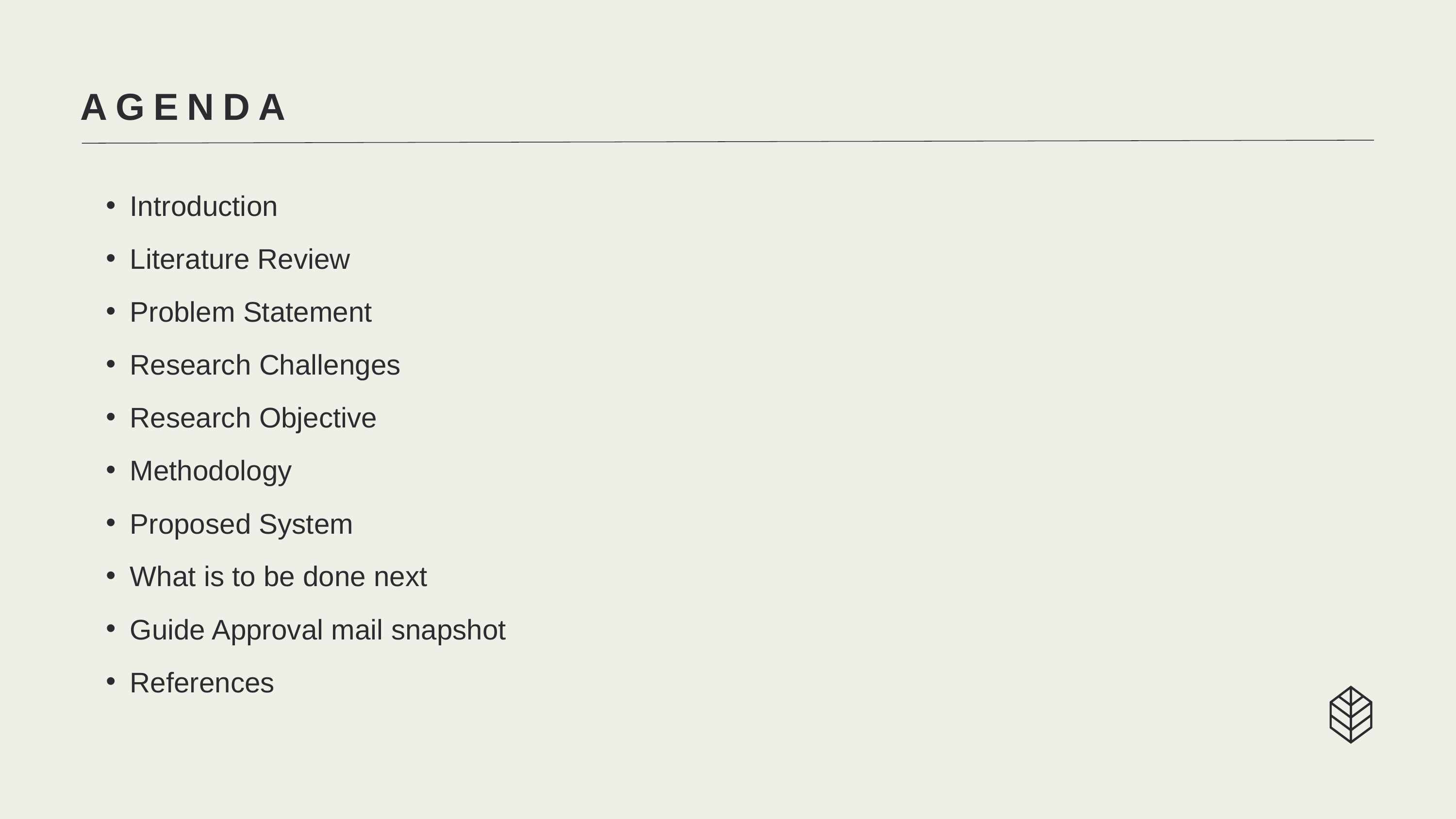

AGENDA

Introduction
Literature Review
Problem Statement
Research Challenges
Research Objective
Methodology
Proposed System
What is to be done next
Guide Approval mail snapshot
References